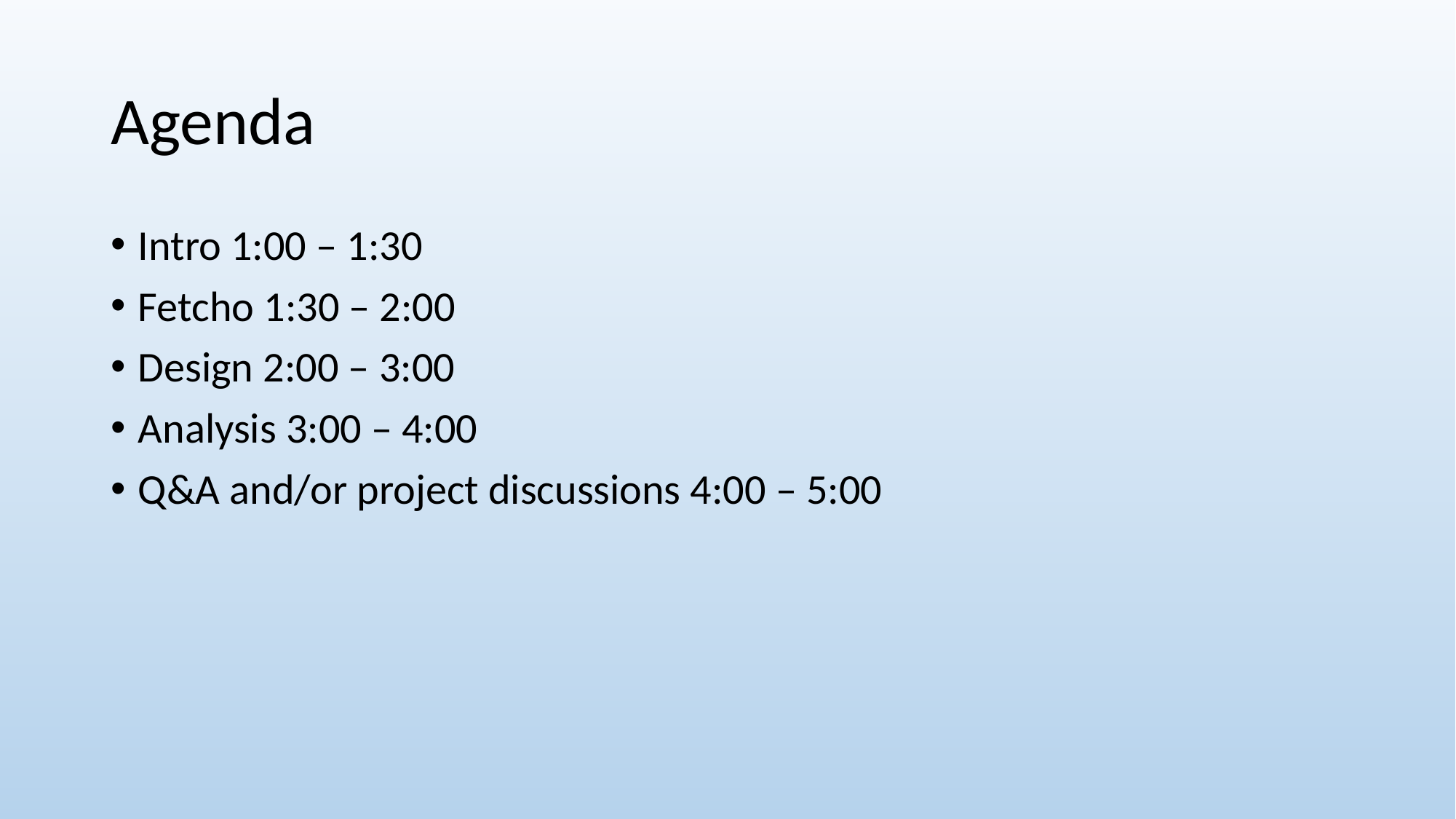

# Agenda
Intro 1:00 – 1:30
Fetcho 1:30 – 2:00
Design 2:00 – 3:00
Analysis 3:00 – 4:00
Q&A and/or project discussions 4:00 – 5:00